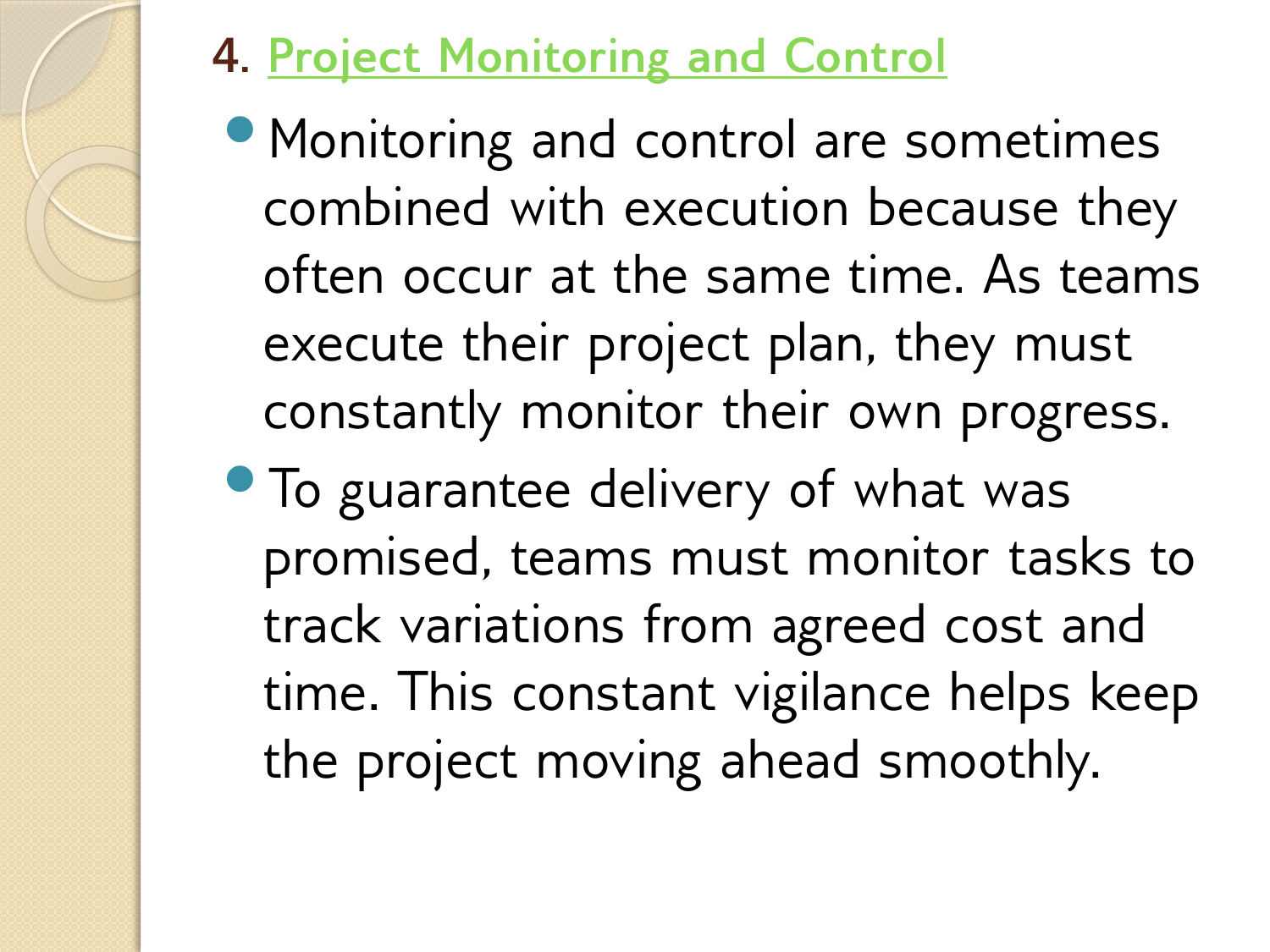

# 4. Project Monitoring and Control
Monitoring and control are sometimes combined with execution because they often occur at the same time. As teams execute their project plan, they must constantly monitor their own progress.
To guarantee delivery of what was promised, teams must monitor tasks to track variations from agreed cost and time. This constant vigilance helps keep the project moving ahead smoothly.